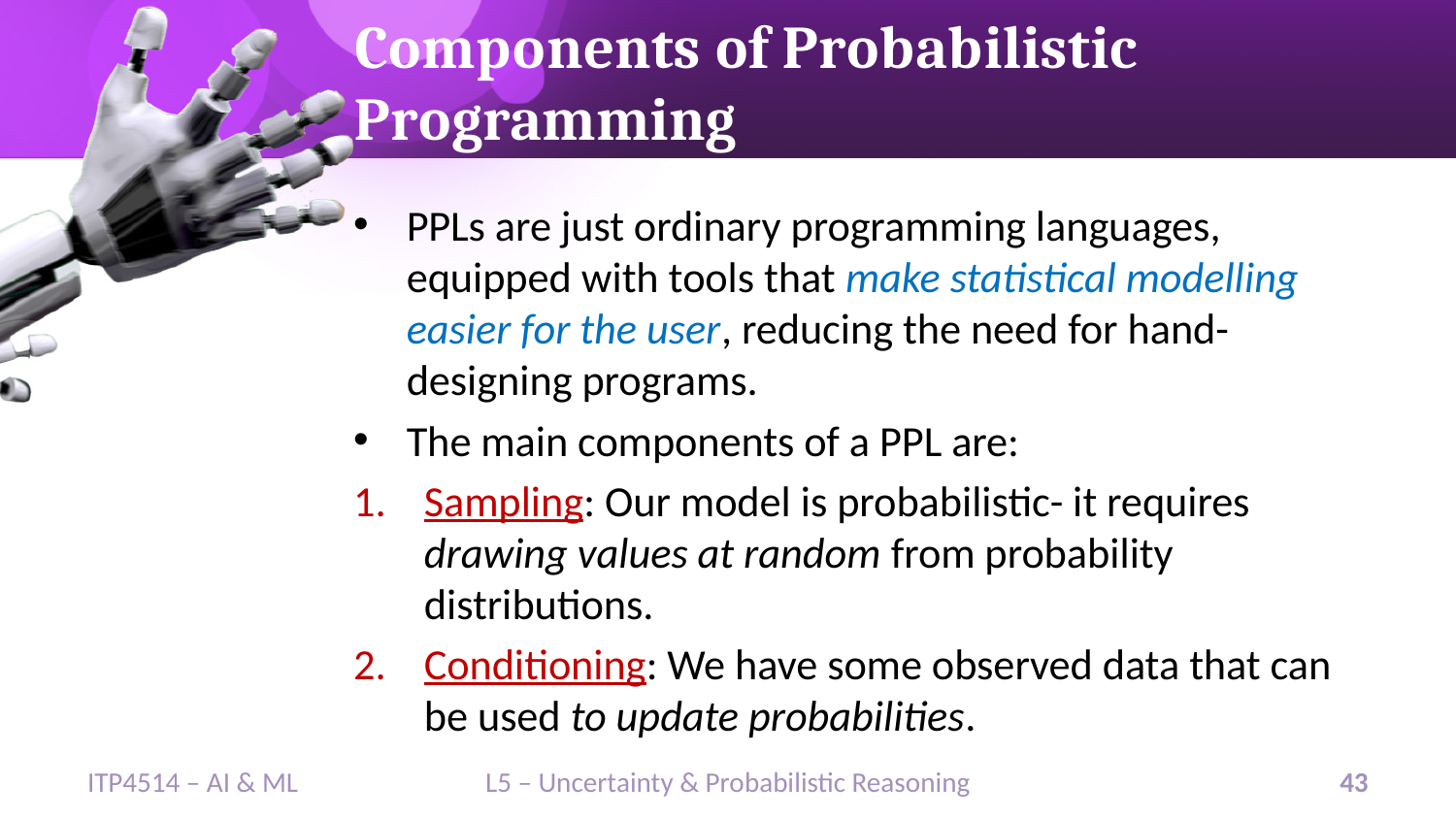

# Components of Probabilistic Programming
PPLs are just ordinary programming languages, equipped with tools that make statistical modelling easier for the user, reducing the need for hand-designing programs.
The main components of a PPL are:
Sampling: Our model is probabilistic- it requires drawing values at random from probability distributions.
Conditioning: We have some observed data that can be used to update probabilities.
ITP4514 – AI & ML
L5 – Uncertainty & Probabilistic Reasoning
43